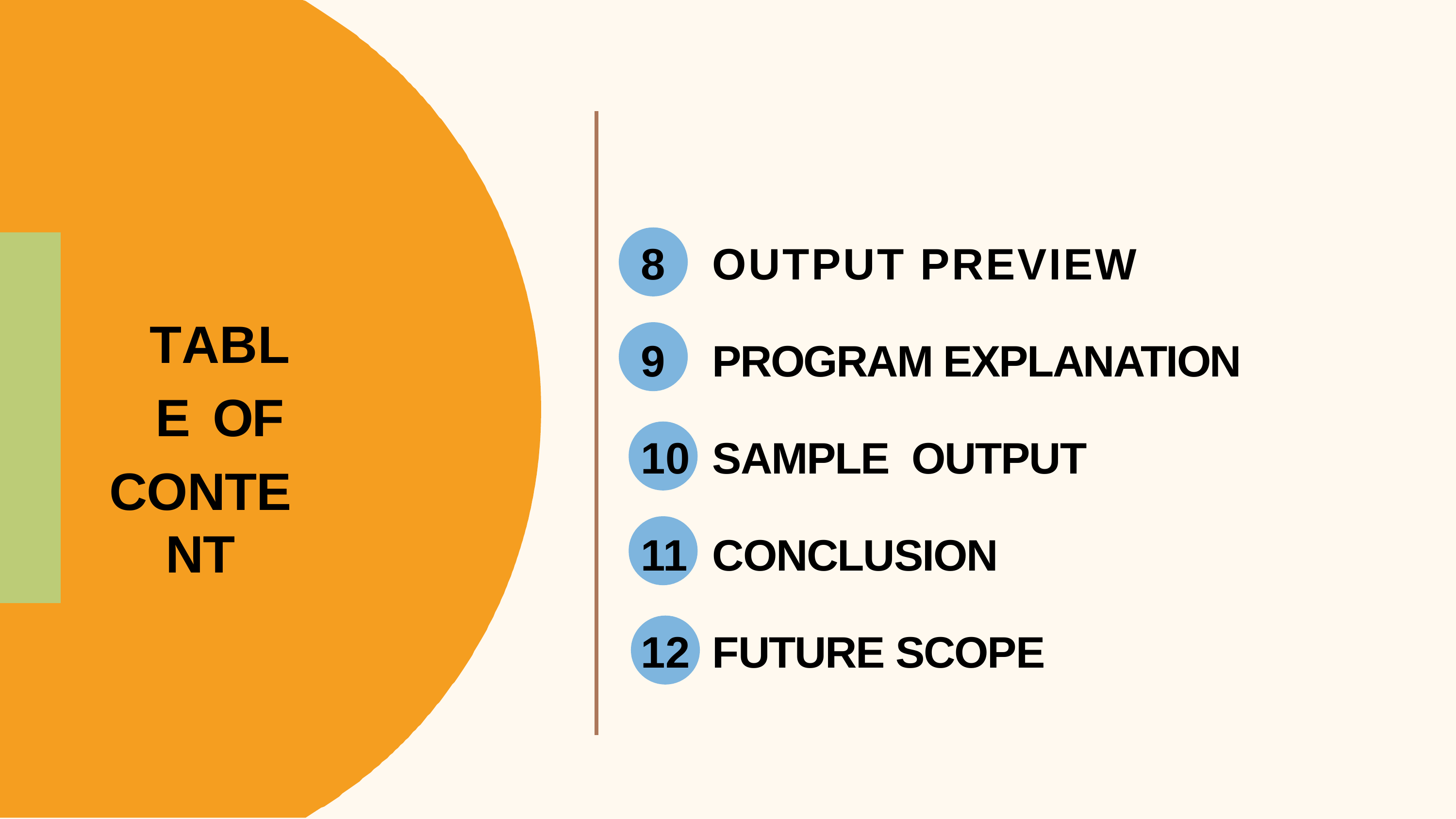

OUTPUT PREVIEW
 PROGRAM EXPLANATION
 SAMPLE  OUTPUT
 CONCLUSION
 FUTURE SCOPE
TABLE  OF
CONTENT